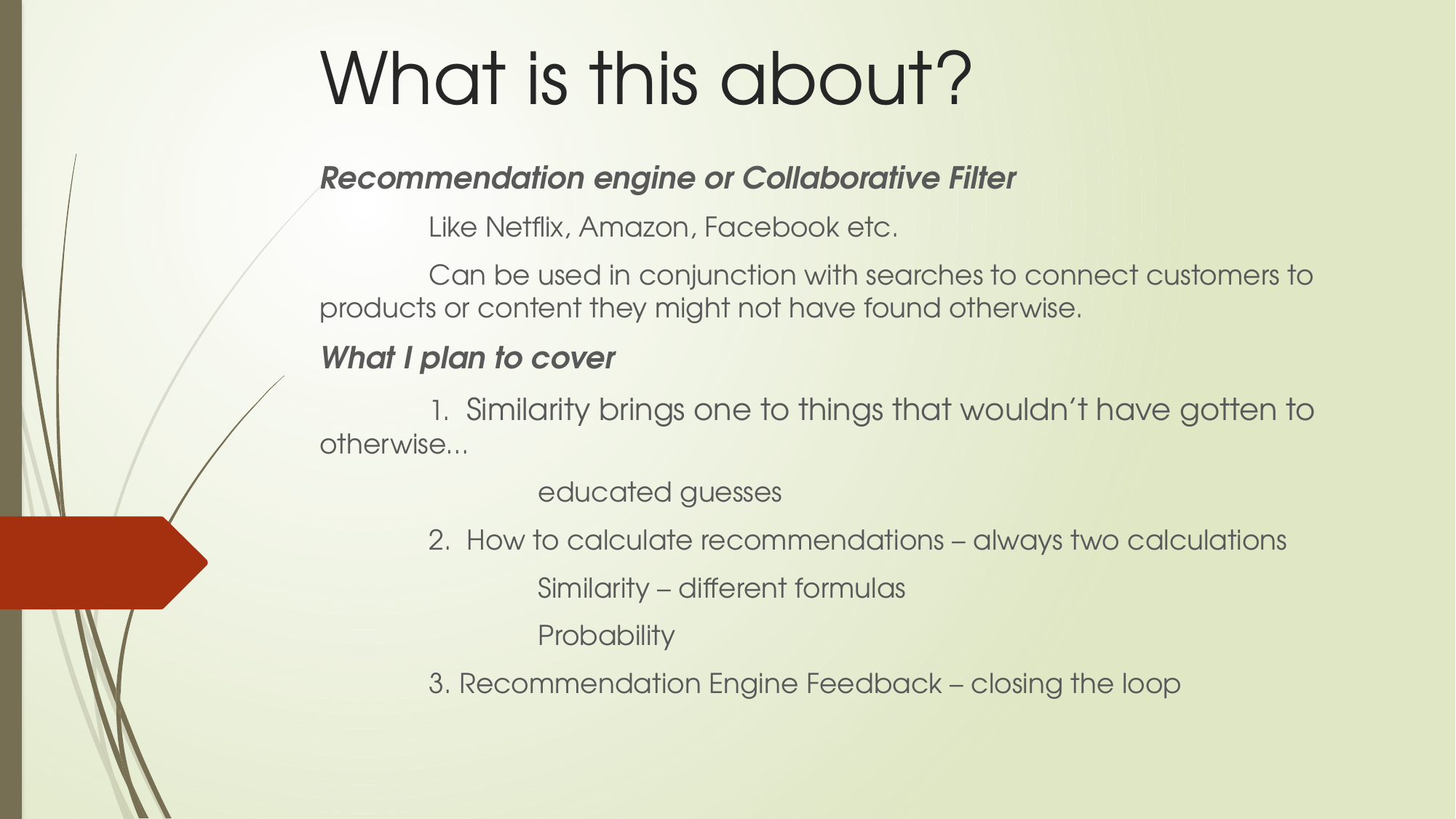

# What is this about?
Recommendation engine or Collaborative Filter
	Like Netflix, Amazon, Facebook etc.
	Can be used in conjunction with searches to connect customers to products or content they might not have found otherwise.
What I plan to cover
	1.  Similarity brings one to things that wouldn’t have gotten to otherwise…
		educated guesses
	2.  How to calculate recommendations – always two calculations
		Similarity – different formulas
		Probability
	3. Recommendation Engine Feedback – closing the loop